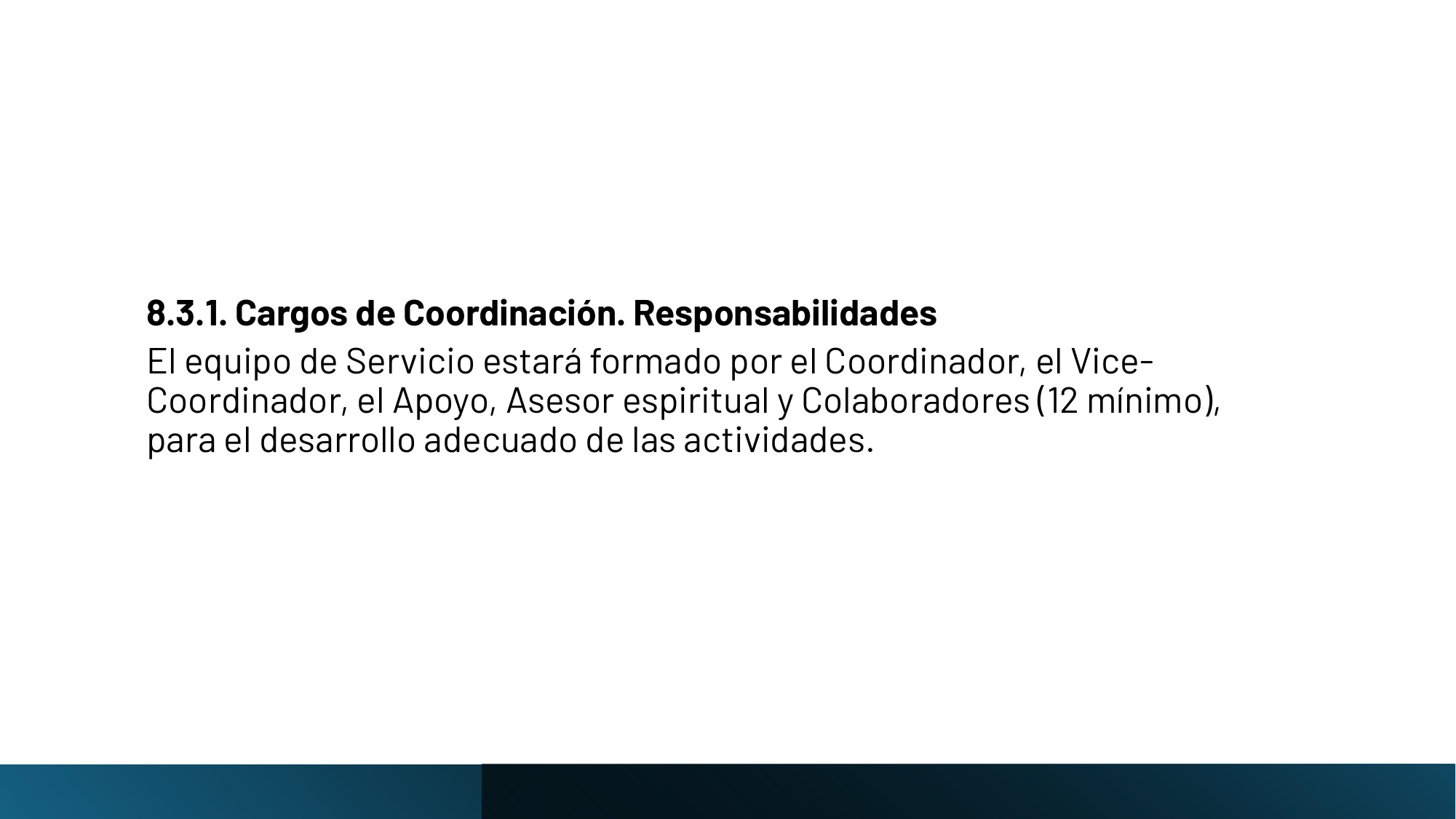

8.3.1. Cargos de Coordinación. Responsabilidades
8.3.1. Cargos de Coordinación. Responsabilidades
El equipo de Servicio estará formado por el Coordinador, el Vice-Coordinador, el Apoyo, Asesor espiritual y Colaboradores (12 mínimo), para el desarrollo adecuado de las actividades.